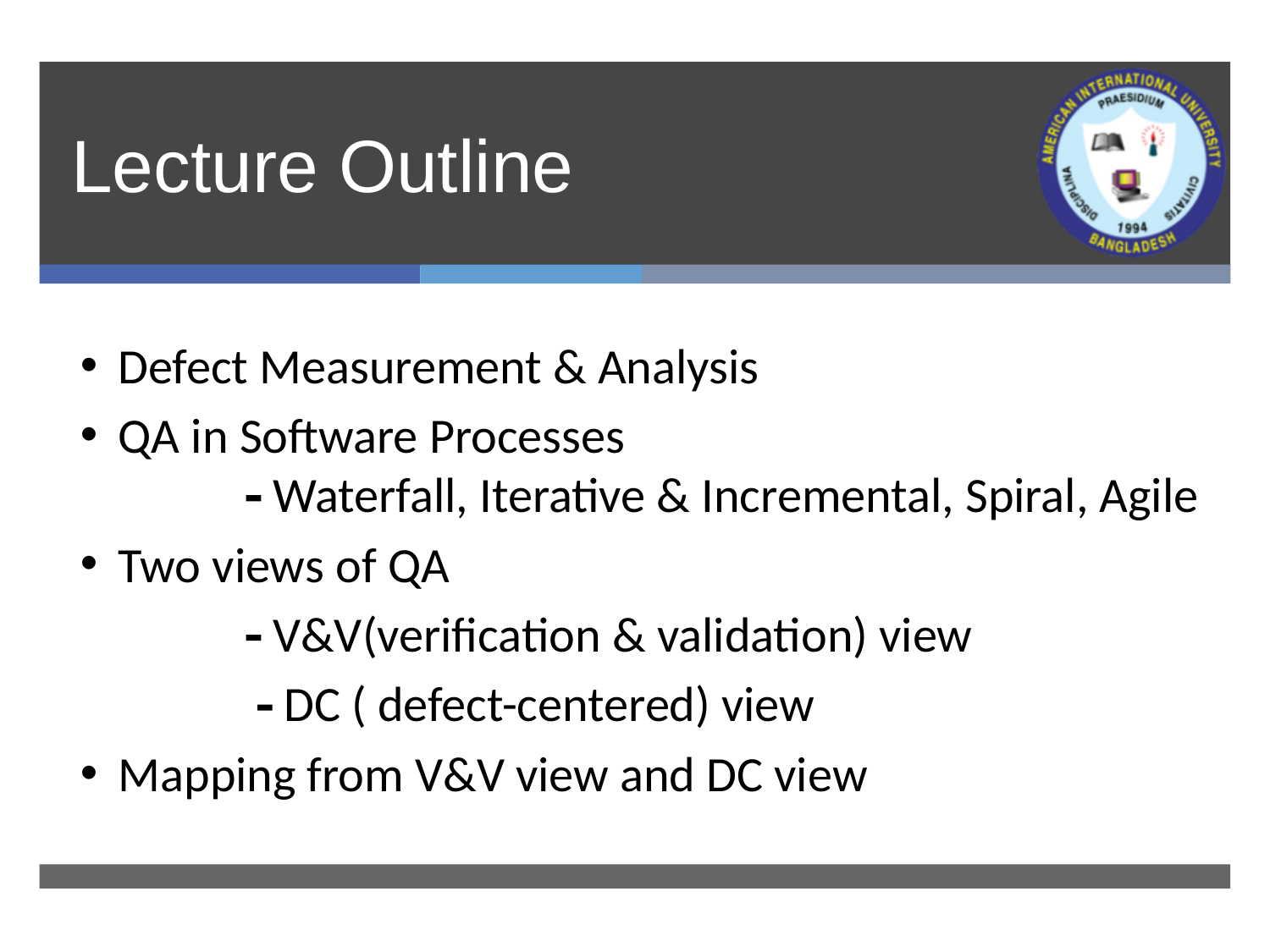

# Lecture Outline
Defect Measurement & Analysis
QA in Software Processes
		− Waterfall, Iterative & Incremental, Spiral, Agile
Two views of QA
		− V&V(verification & validation) view
		 − DC ( defect-centered) view
Mapping from V&V view and DC view